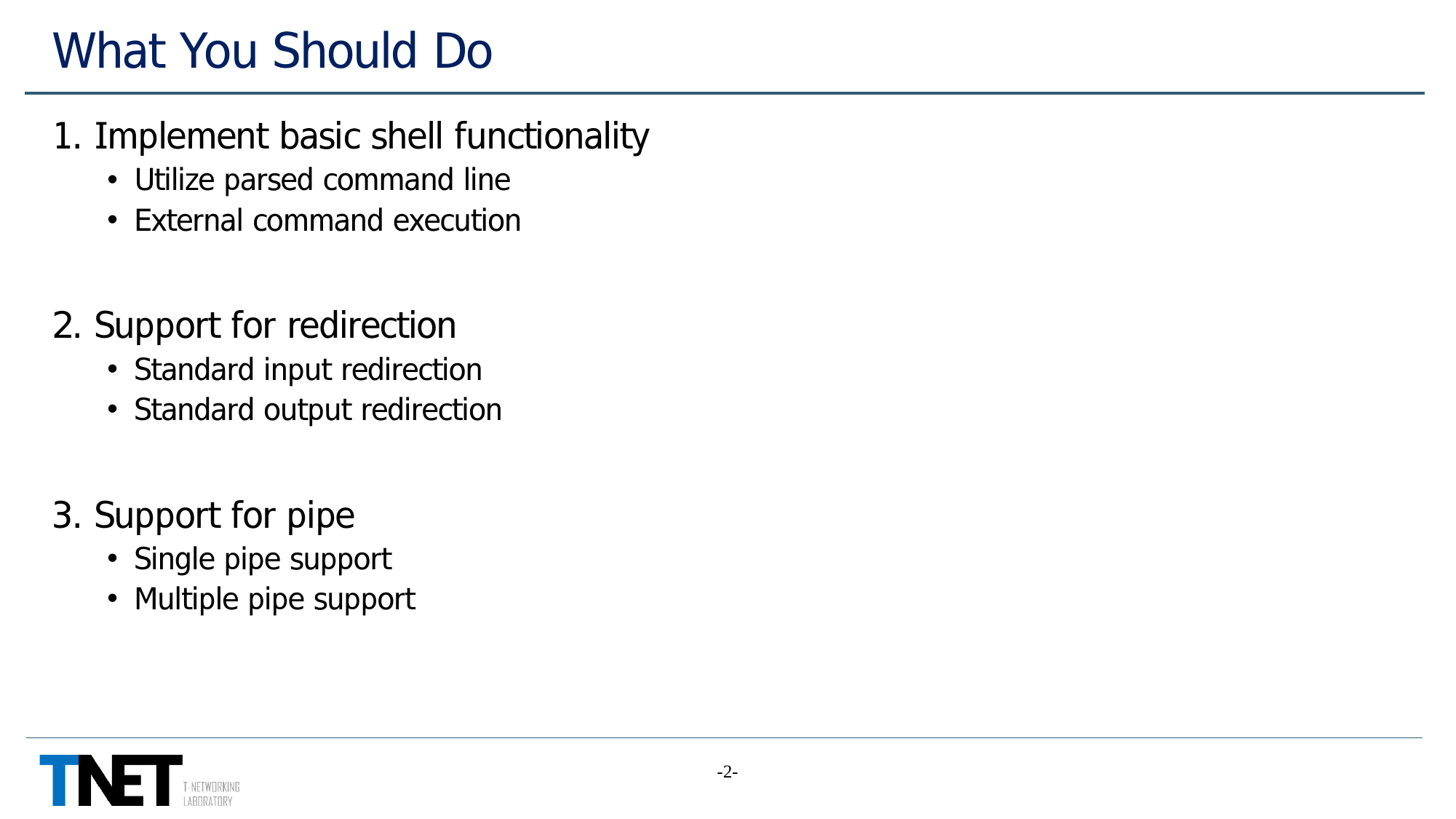

# What You Should Do
1. Implement basic shell functionality
Utilize parsed command line
External command execution

2. Support for redirection
Standard input redirection
Standard output redirection

3. Support for pipe
Single pipe support
Multiple pipe support
-2-